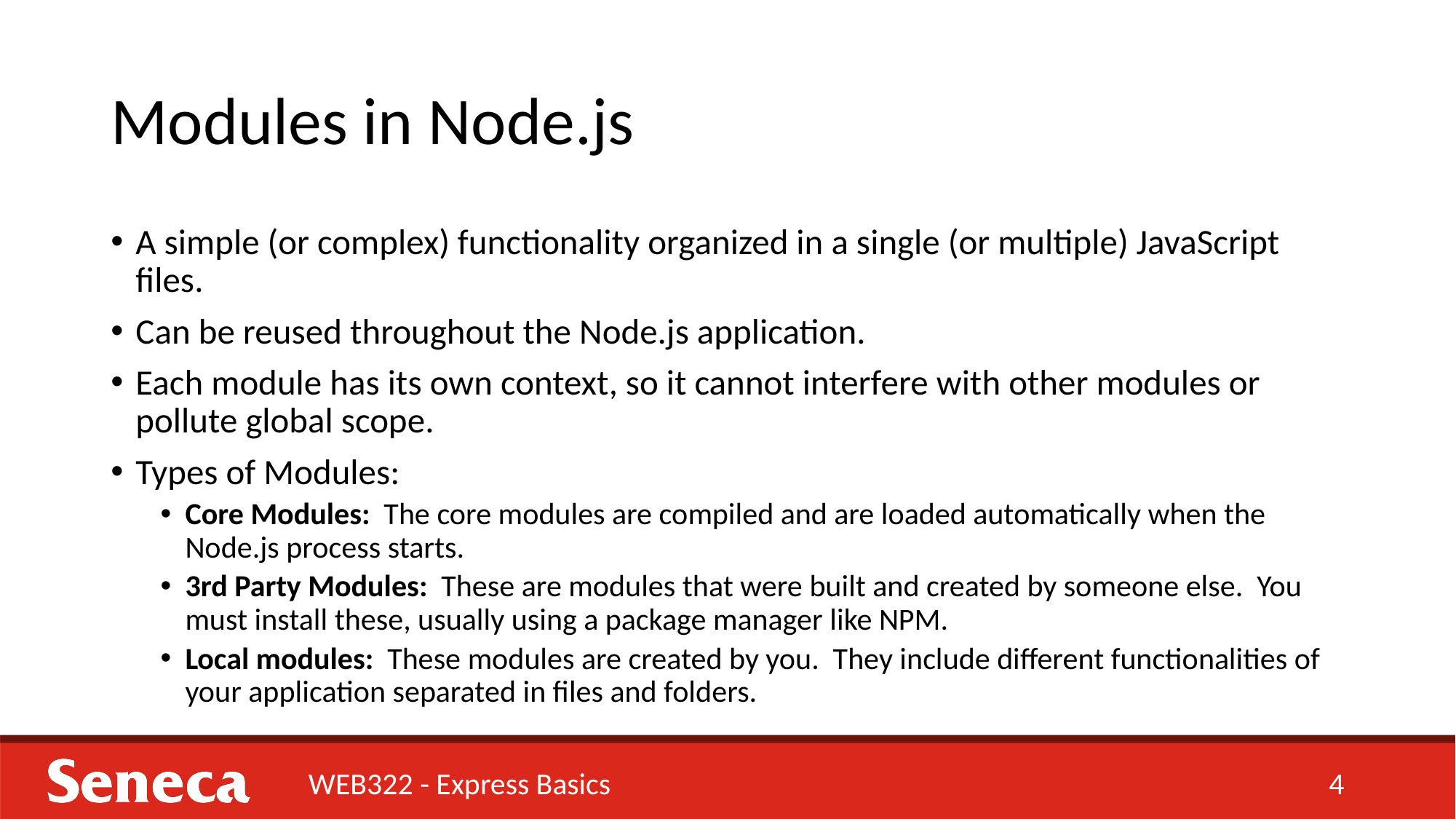

# Modules in Node.js
A simple (or complex) functionality organized in a single (or multiple) JavaScript files.
Can be reused throughout the Node.js application.
Each module has its own context, so it cannot interfere with other modules or pollute global scope.
Types of Modules:
Core Modules:  The core modules are compiled and are loaded automatically when the Node.js process starts.
3rd Party Modules:  These are modules that were built and created by someone else.  You must install these, usually using a package manager like NPM.
Local modules:  These modules are created by you.  They include different functionalities of your application separated in files and folders.
WEB322 - Express Basics
4